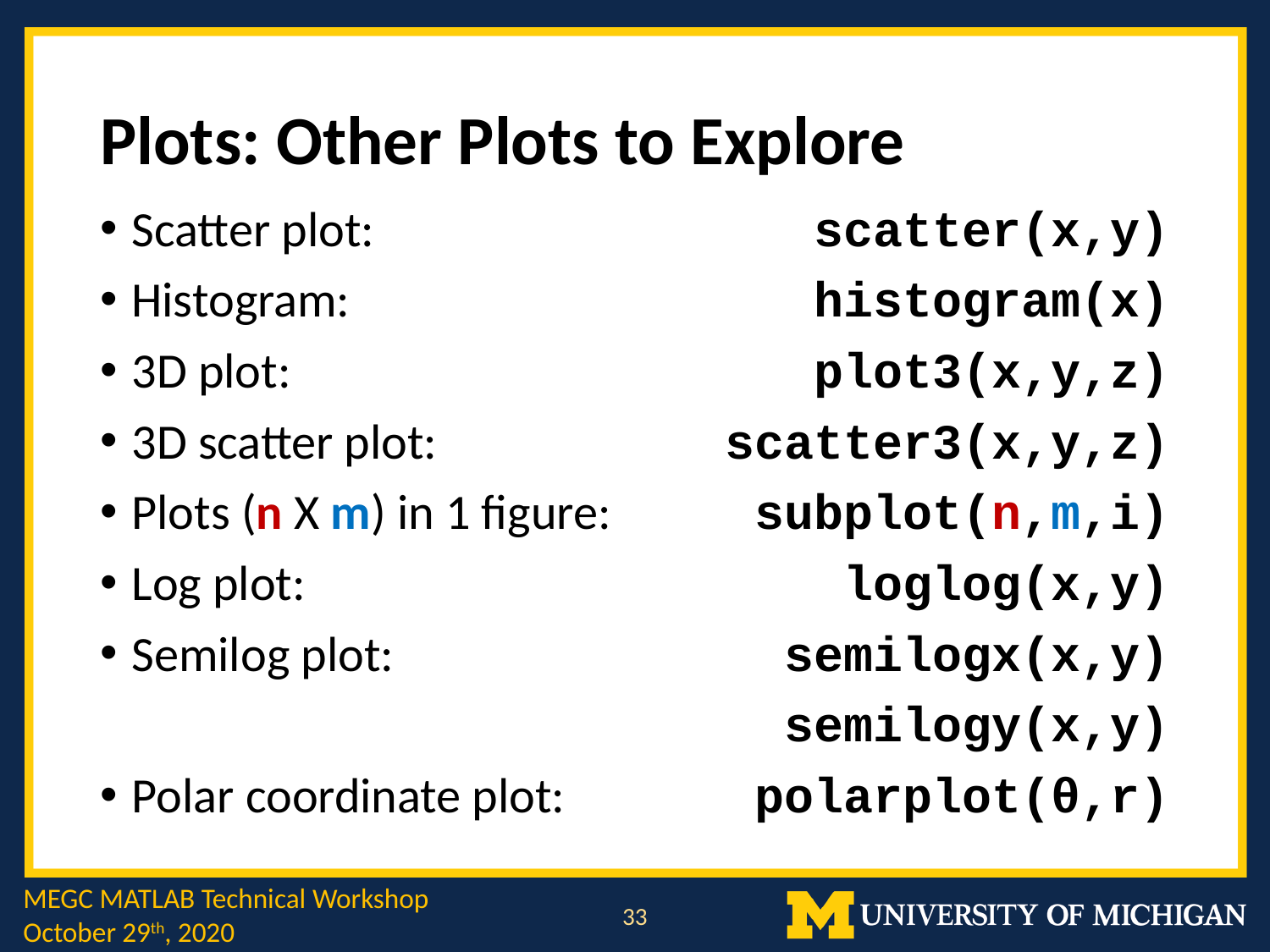

# Plots: Other Plots to Explore
scatter(x,y)
histogram(x)
plot3(x,y,z)
scatter3(x,y,z)
subplot(n,m,i)
loglog(x,y)
semilogx(x,y)
semilogy(x,y)
polarplot(θ,r)
Scatter plot:
Histogram:
3D plot:
3D scatter plot:
Plots (n X m) in 1 figure:
Log plot:
Semilog plot:

Polar coordinate plot:

MEGC MATLAB Technical Workshop
October 29th, 2020
33